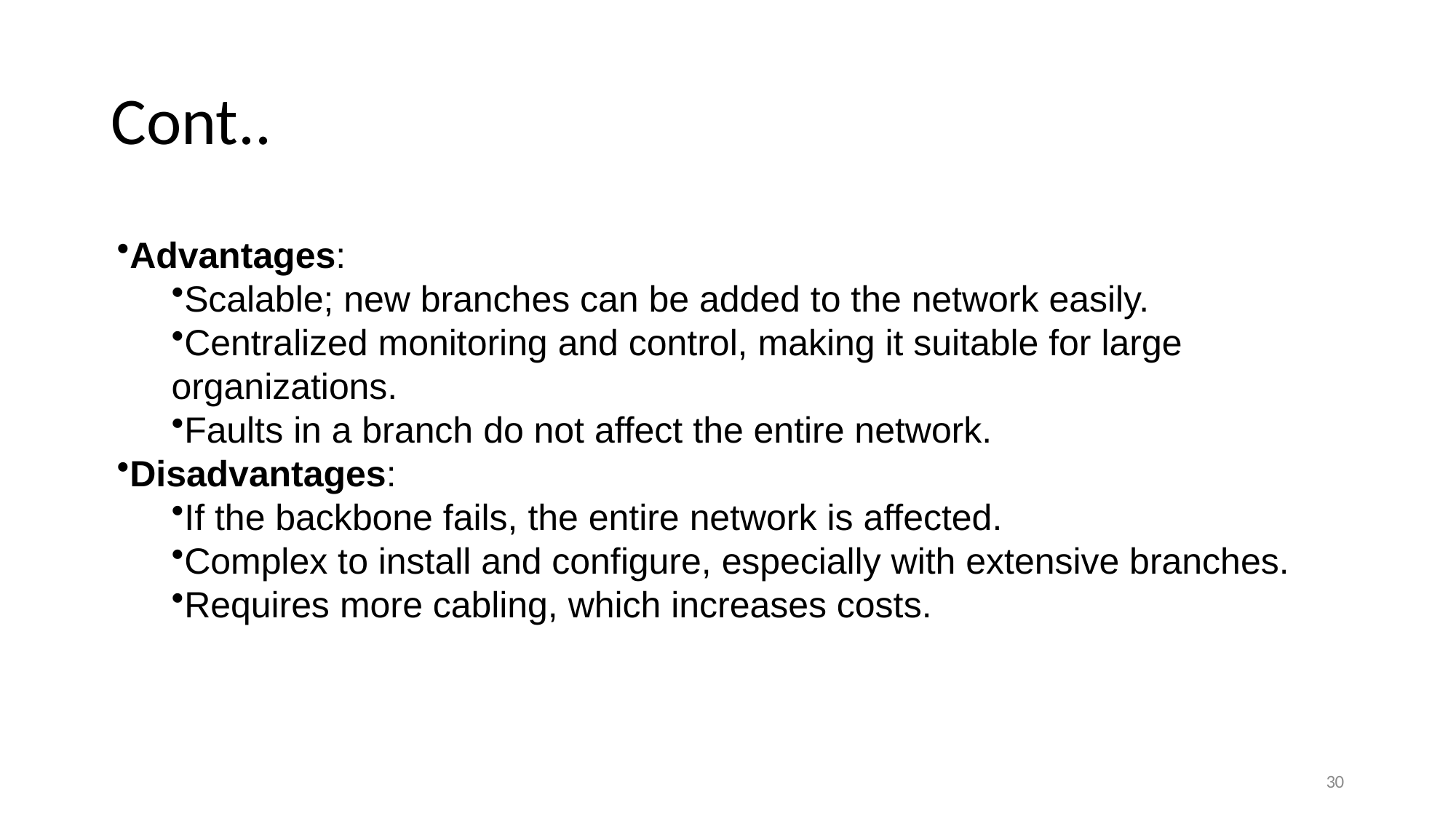

# Cont..
Advantages:
Scalable; new branches can be added to the network easily.
Centralized monitoring and control, making it suitable for large organizations.
Faults in a branch do not affect the entire network.
Disadvantages:
If the backbone fails, the entire network is affected.
Complex to install and configure, especially with extensive branches.
Requires more cabling, which increases costs.

30